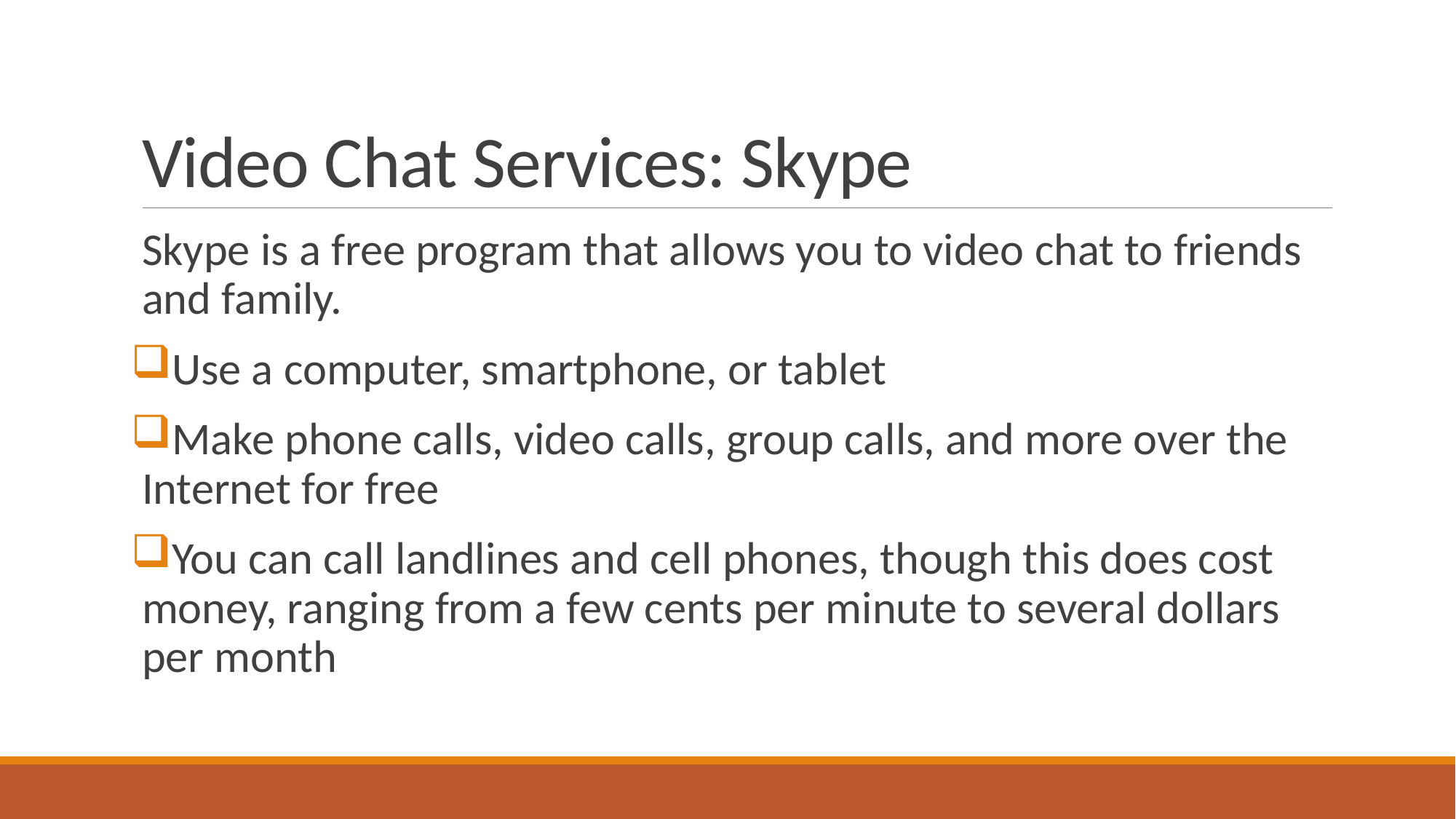

# Video Chat Services: Skype
Skype is a free program that allows you to video chat to friends and family.
Use a computer, smartphone, or tablet
Make phone calls, video calls, group calls, and more over the Internet for free
You can call landlines and cell phones, though this does cost money, ranging from a few cents per minute to several dollars per month